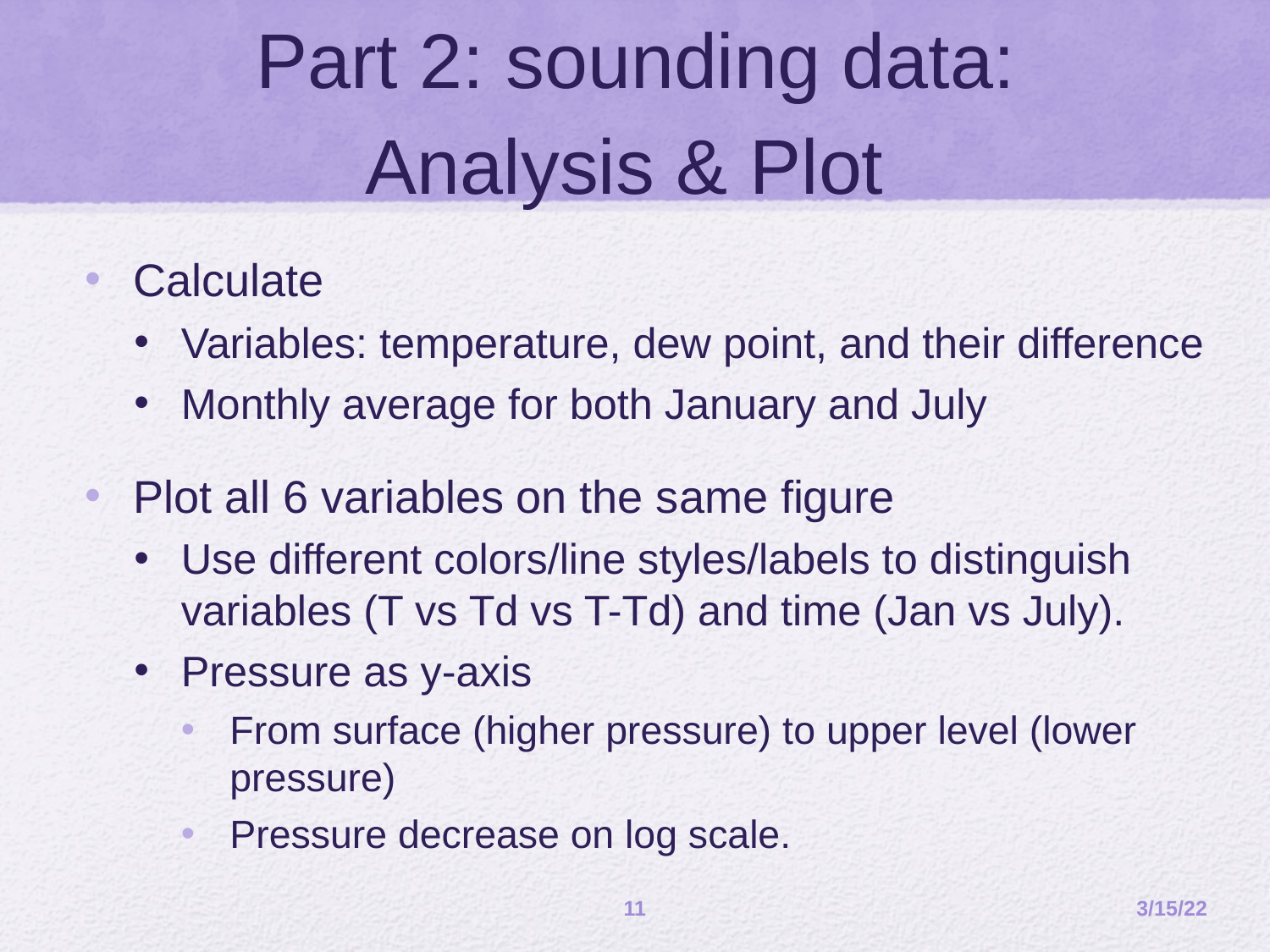

# Part 2: sounding data: Analysis & Plot
Calculate
Variables: temperature, dew point, and their difference
Monthly average for both January and July
Plot all 6 variables on the same figure
Use different colors/line styles/labels to distinguish variables (T vs Td vs T-Td) and time (Jan vs July).
Pressure as y-axis
From surface (higher pressure) to upper level (lower pressure)
Pressure decrease on log scale.

11
3/15/22